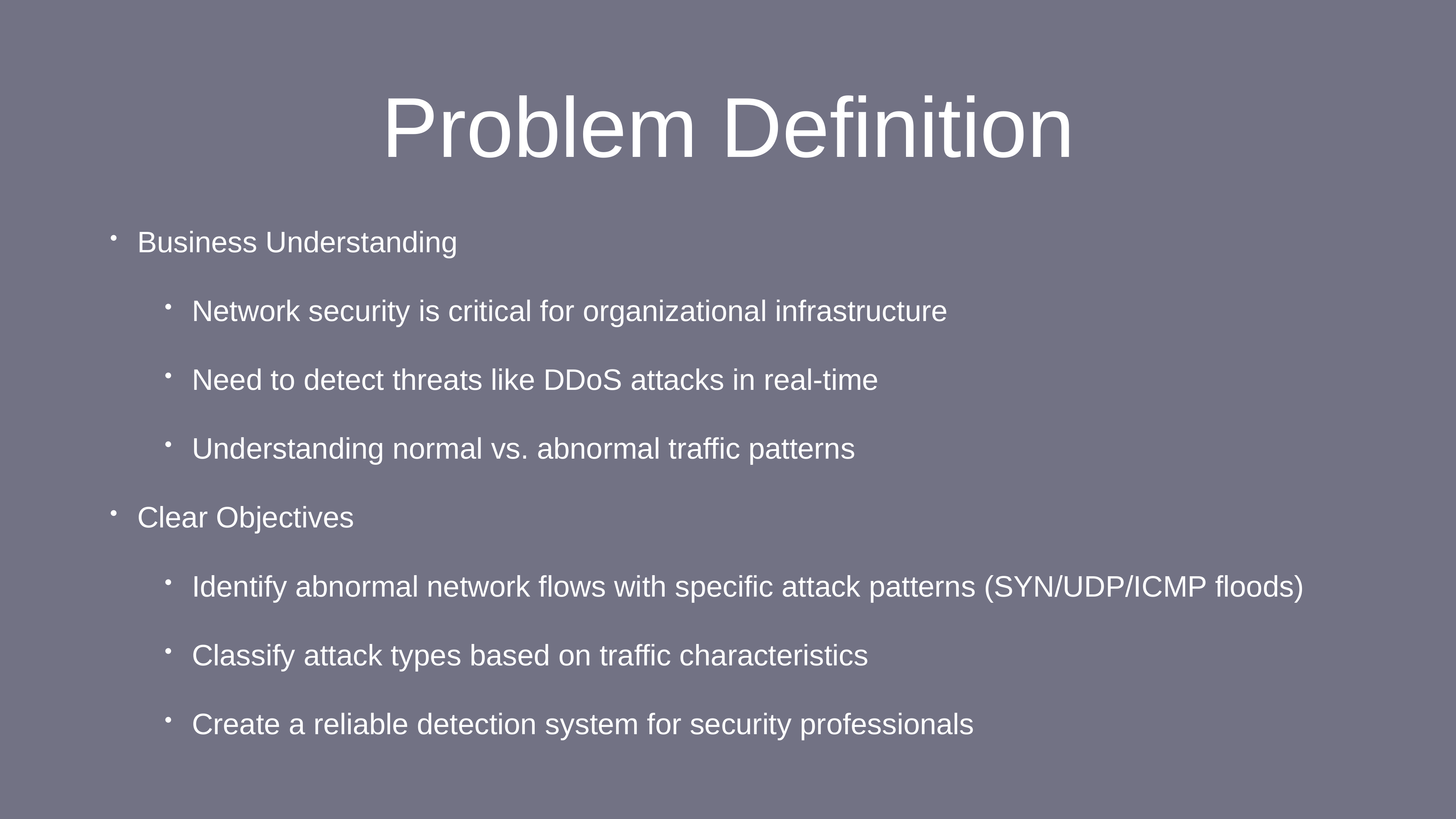

# Problem Definition
Business Understanding
Network security is critical for organizational infrastructure
Need to detect threats like DDoS attacks in real-time
Understanding normal vs. abnormal traffic patterns
Clear Objectives
Identify abnormal network flows with specific attack patterns (SYN/UDP/ICMP floods)
Classify attack types based on traffic characteristics
Create a reliable detection system for security professionals